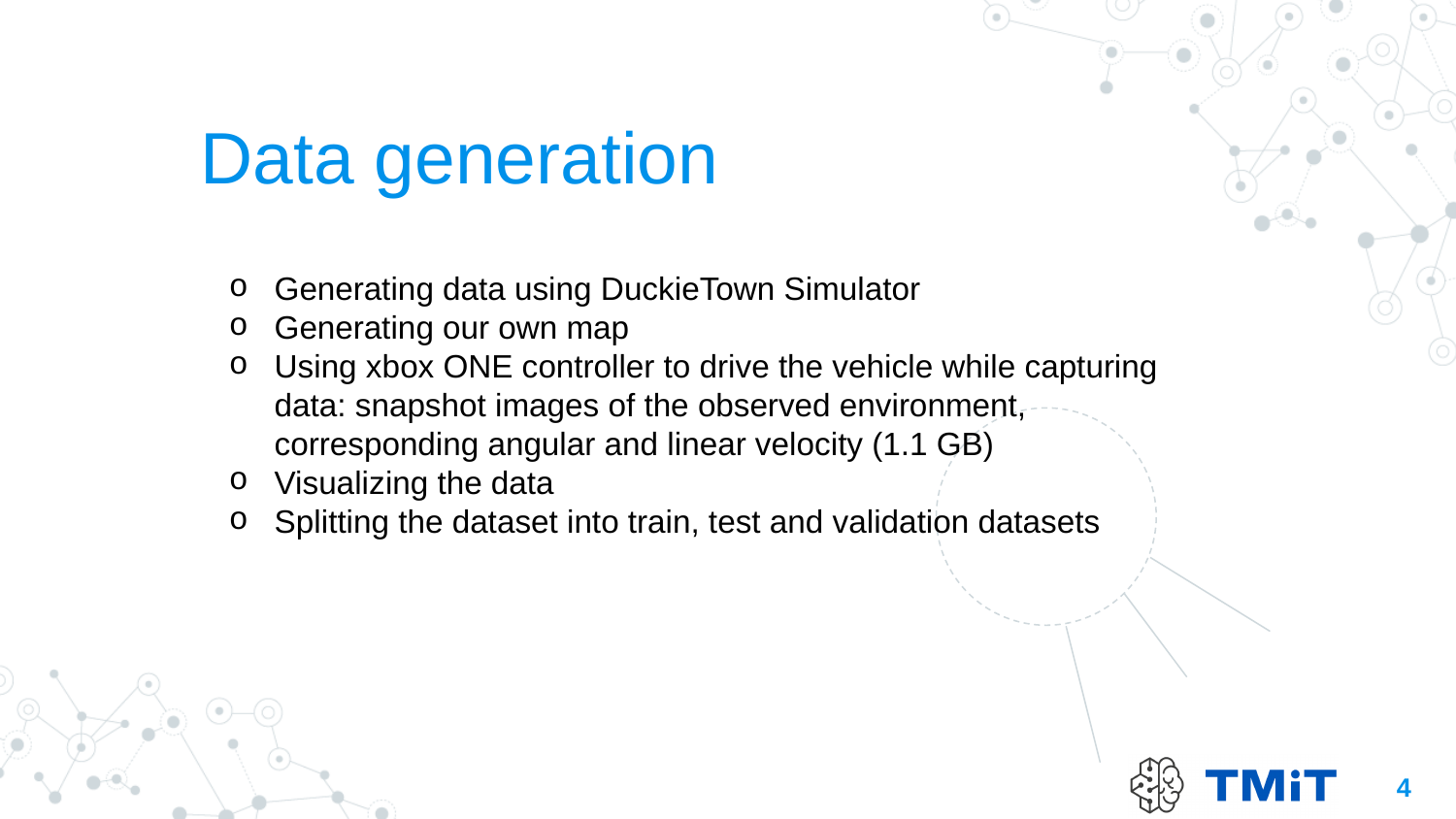

Data generation
Generating data using DuckieTown Simulator
Generating our own map
Using xbox ONE controller to drive the vehicle while capturing data: snapshot images of the observed environment, corresponding angular and linear velocity (1.1 GB)
Visualizing the data
Splitting the dataset into train, test and validation datasets

4